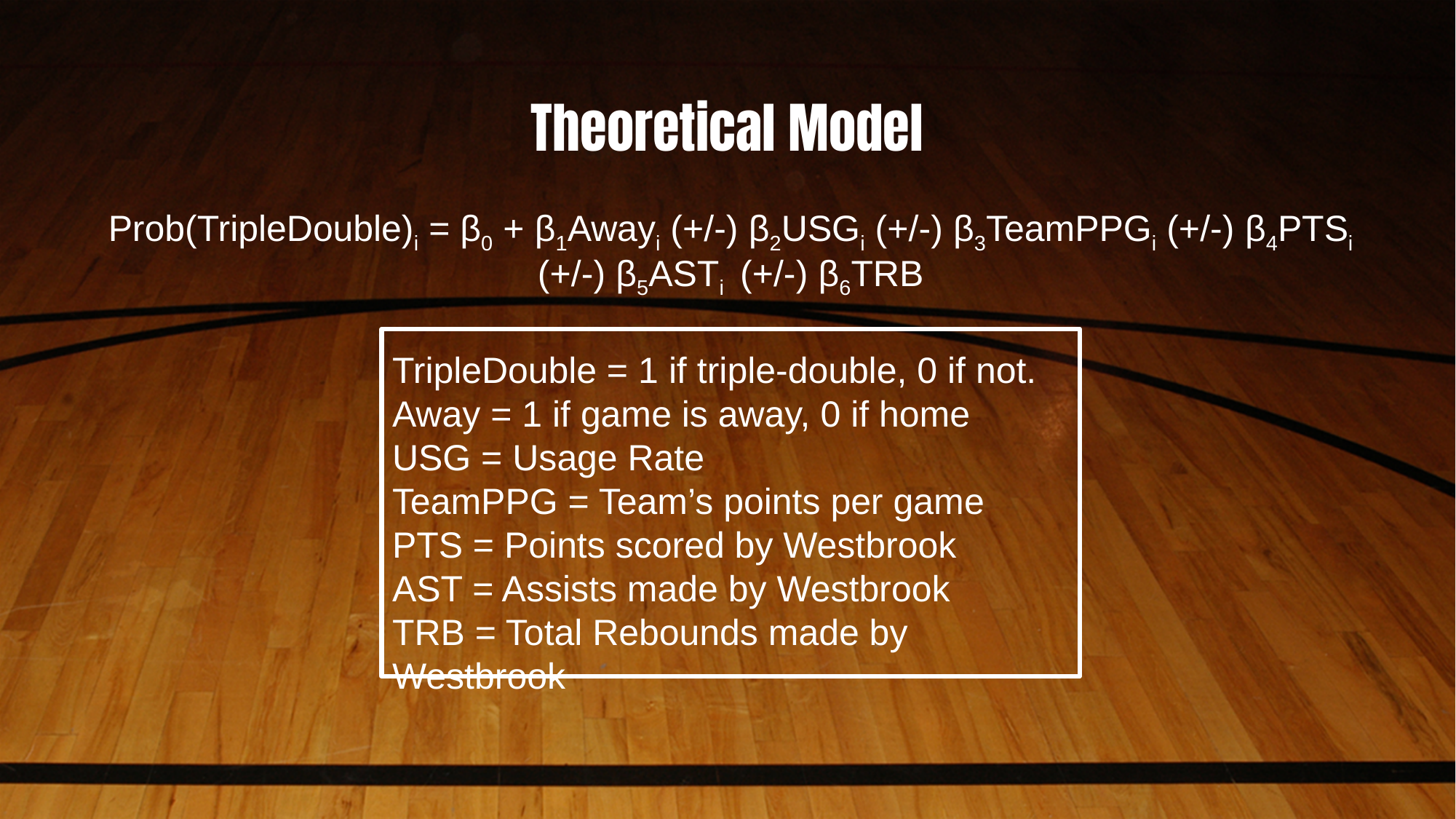

Theoretical Model
Prob(TripleDouble)i = β0 + β1Awayi (+/-) β2USGi (+/-) β3TeamPPGi (+/-) β4PTSi (+/-) β5ASTi  (+/-) β6TRB

TripleDouble = 1 if triple-double, 0 if not.
Away = 1 if game is away, 0 if home
USG = Usage Rate
TeamPPG = Team’s points per game
PTS = Points scored by Westbrook
AST = Assists made by Westbrook
TRB = Total Rebounds made by Westbrook